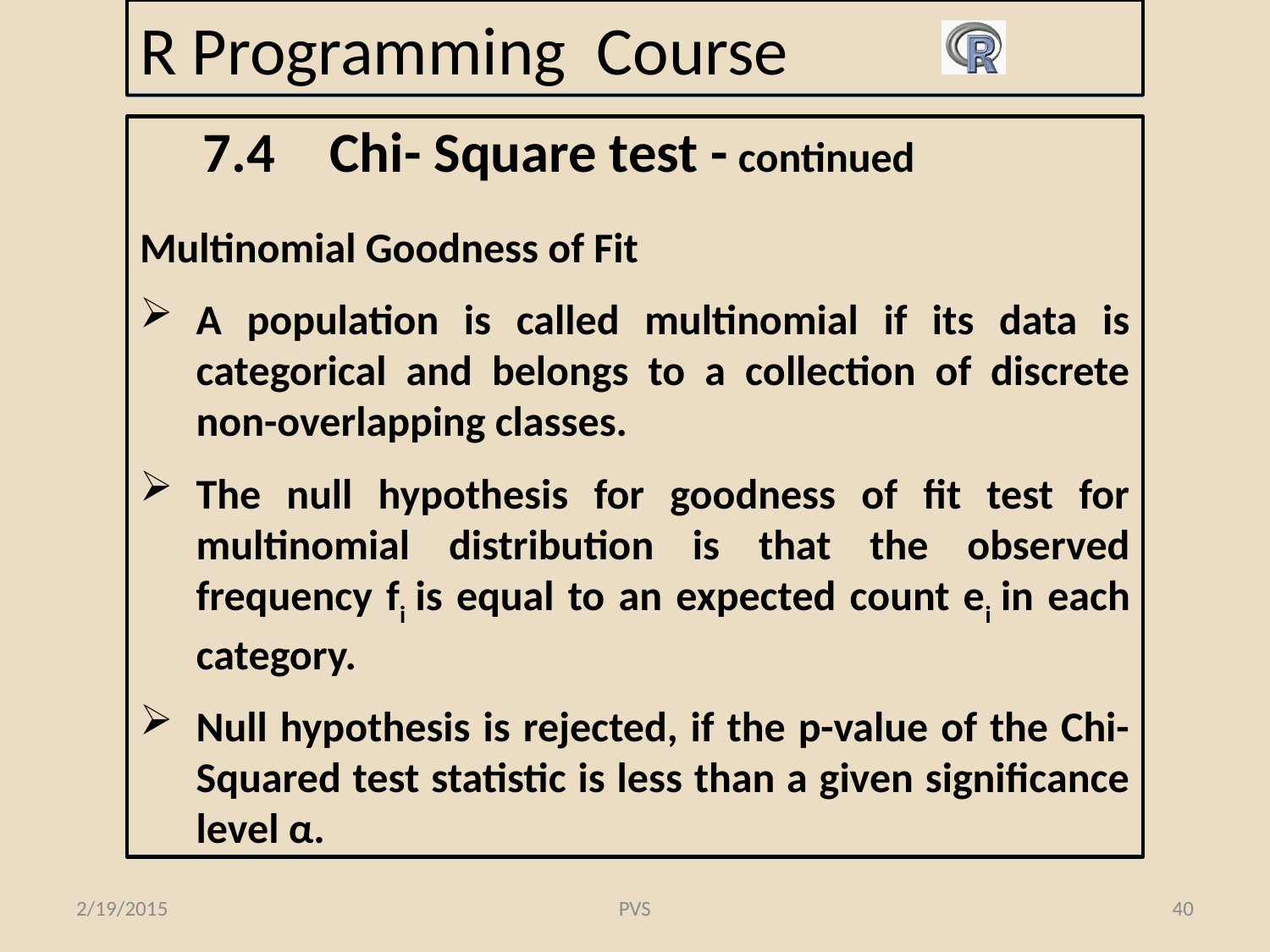

# R Programming  Course
7.4	Chi- Square test - continued

Multinomial Goodness of Fit
A population is called multinomial if its data is categorical and belongs to a collection of discrete non-overlapping classes.
The null hypothesis for goodness of fit test for multinomial distribution is that the observed frequency fi is equal to an expected count ei in each category.
Null hypothesis is rejected, if the p-value of the Chi-Squared test statistic is less than a given significance level α.
2/19/2015
PVS
40